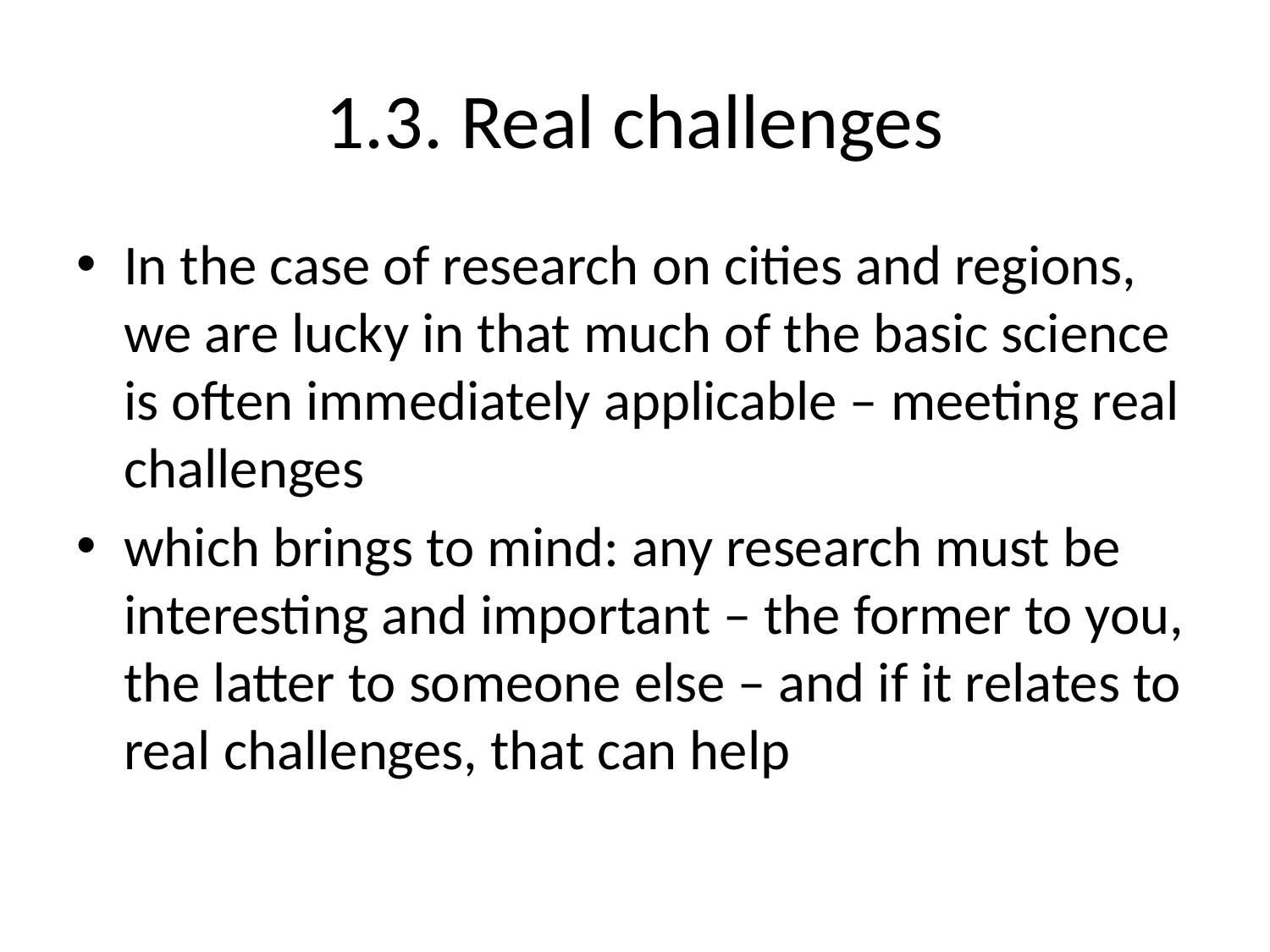

# 1.3. Real challenges
In the case of research on cities and regions, we are lucky in that much of the basic science is often immediately applicable – meeting real challenges
which brings to mind: any research must be interesting and important – the former to you, the latter to someone else – and if it relates to real challenges, that can help